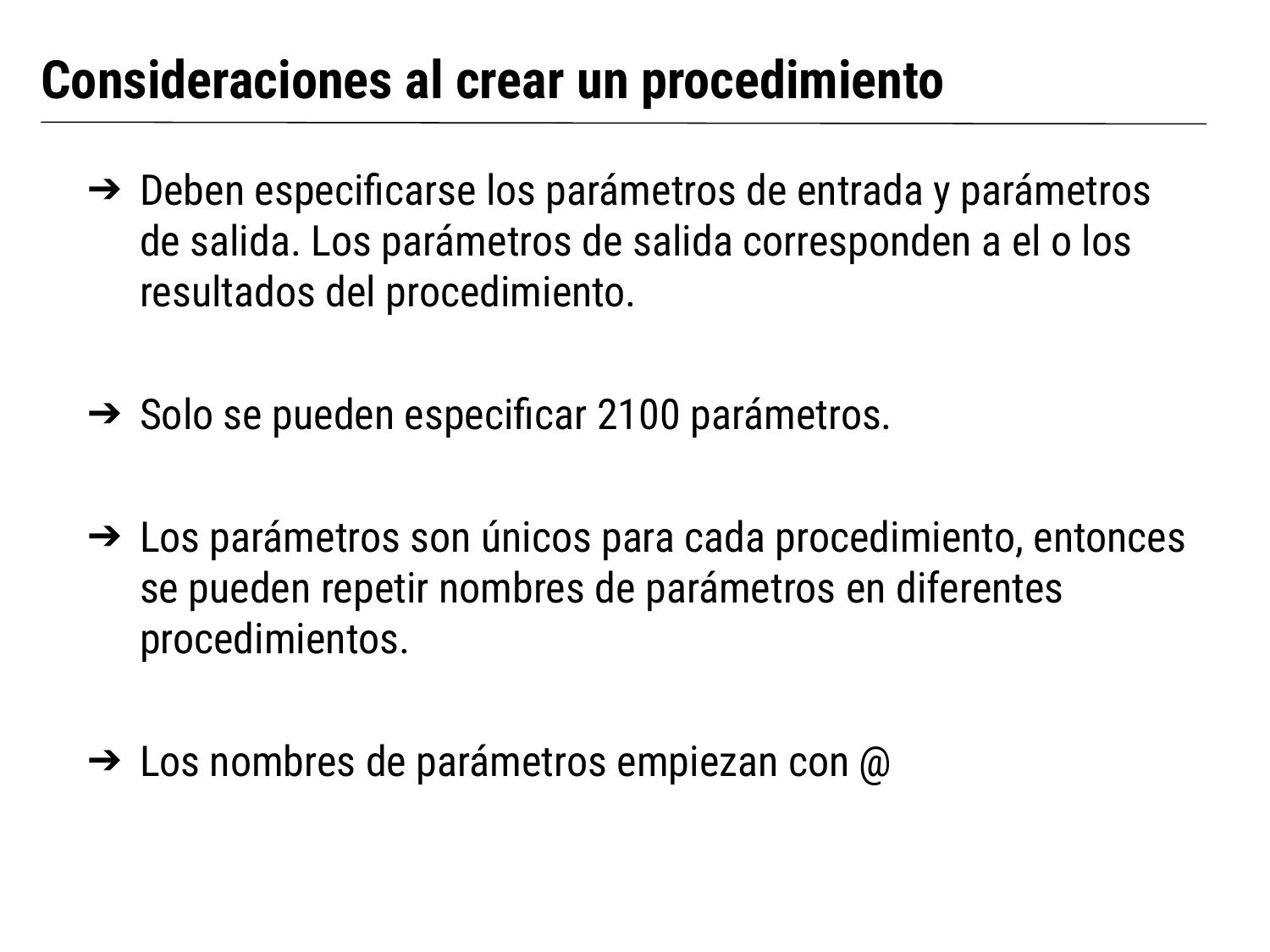

# Consideraciones al crear un procedimiento
Deben especificarse los parámetros de entrada y parámetros de salida. Los parámetros de salida corresponden a el o los resultados del procedimiento.

Solo se pueden especificar 2100 parámetros.

Los parámetros son únicos para cada procedimiento, entonces se pueden repetir nombres de parámetros en diferentes procedimientos.

Los nombres de parámetros empiezan con @